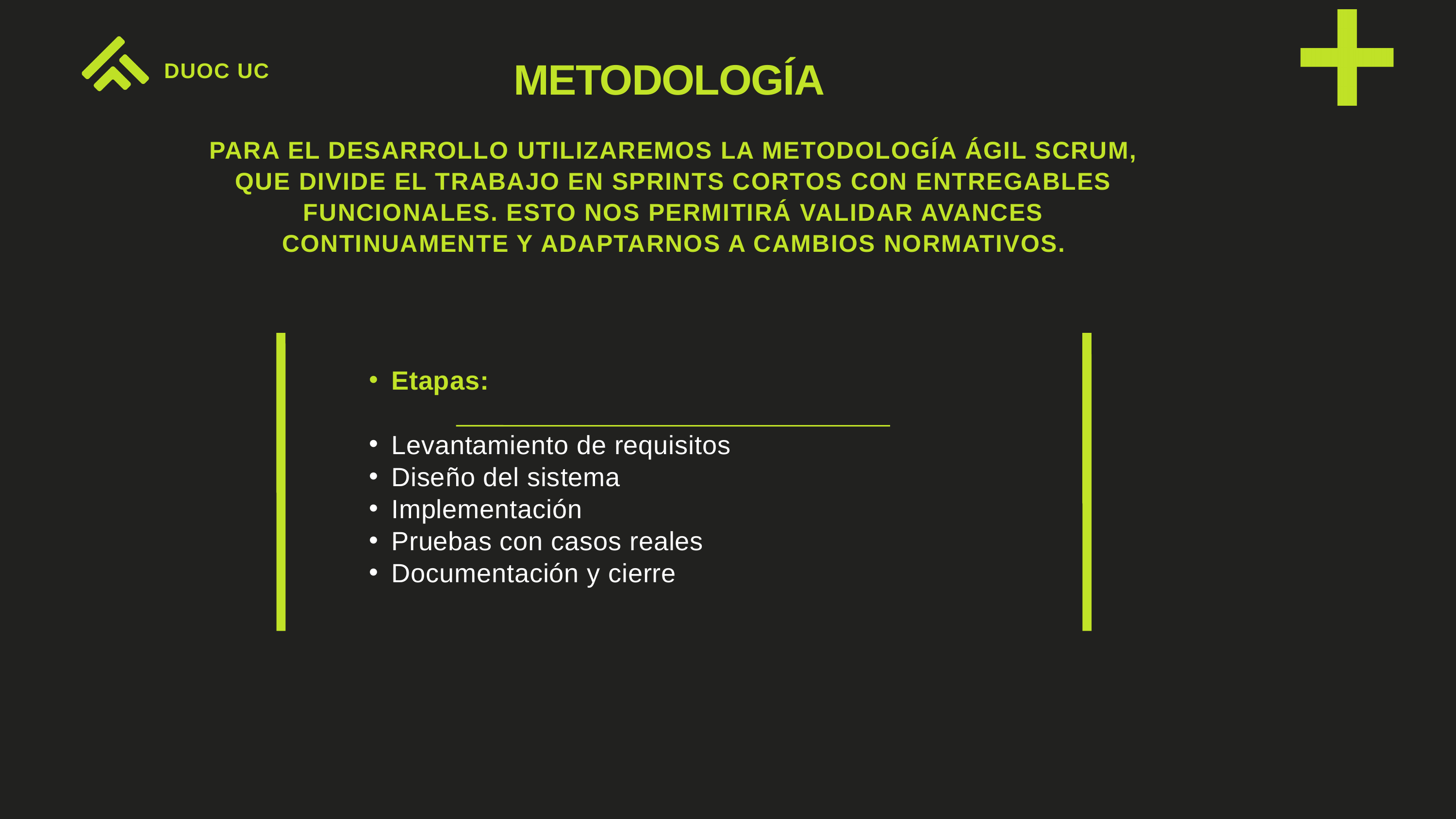

DUOC UC
METODOLOGÍA
PARA EL DESARROLLO UTILIZAREMOS LA METODOLOGÍA ÁGIL SCRUM, QUE DIVIDE EL TRABAJO EN SPRINTS CORTOS CON ENTREGABLES FUNCIONALES. ESTO NOS PERMITIRÁ VALIDAR AVANCES CONTINUAMENTE Y ADAPTARNOS A CAMBIOS NORMATIVOS.

Etapas:

Levantamiento de requisitos
Diseño del sistema
Implementación
Pruebas con casos reales
Documentación y cierre